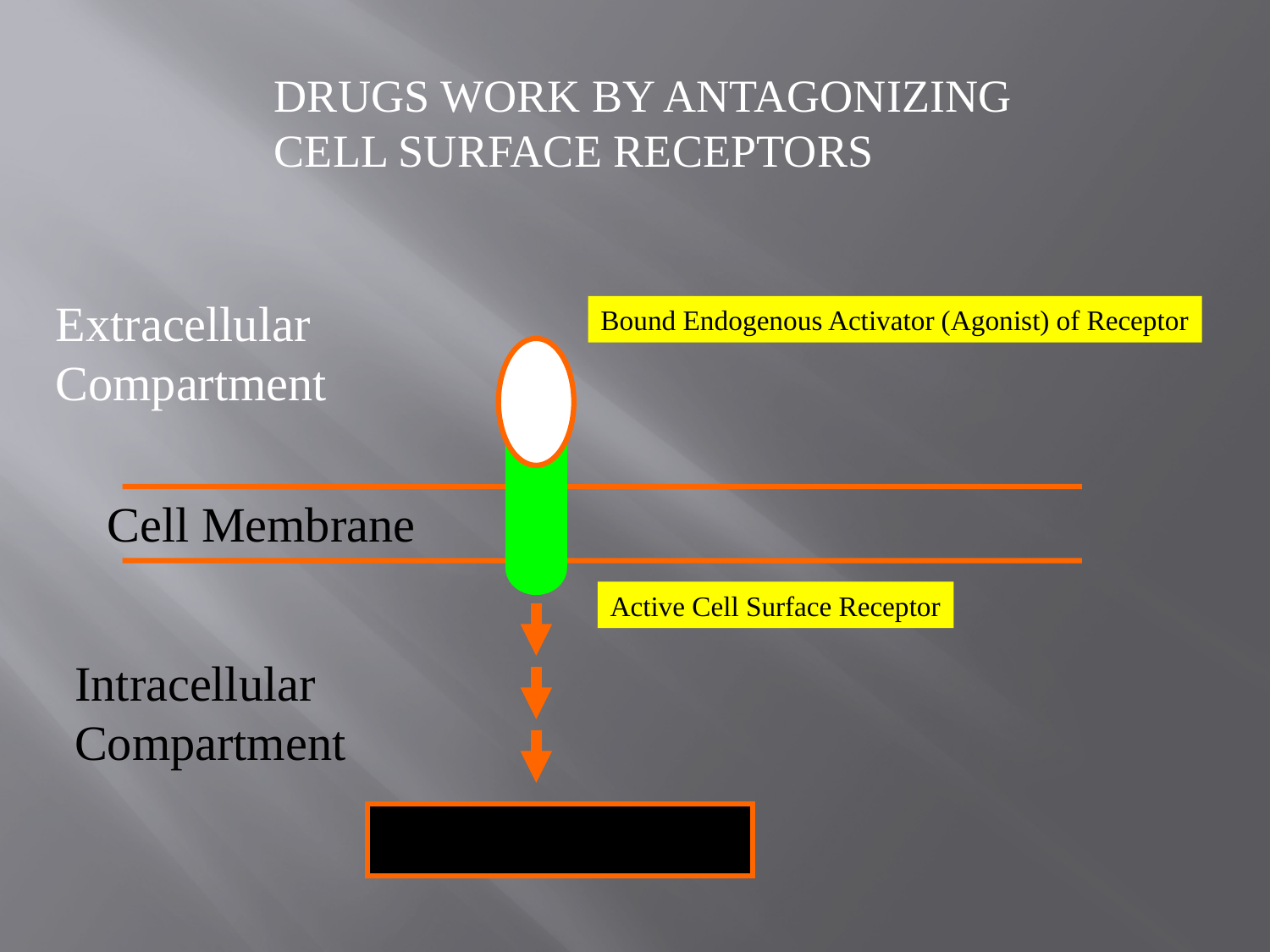

DRUGS WORK BY ANTAGONIZING
CELL SURFACE RECEPTORS
Extracellular
Compartment
Bound Endogenous Activator (Agonist) of Receptor

Cell Membrane

Active Cell Surface Receptor

Intracellular
Compartment

Cellular Response